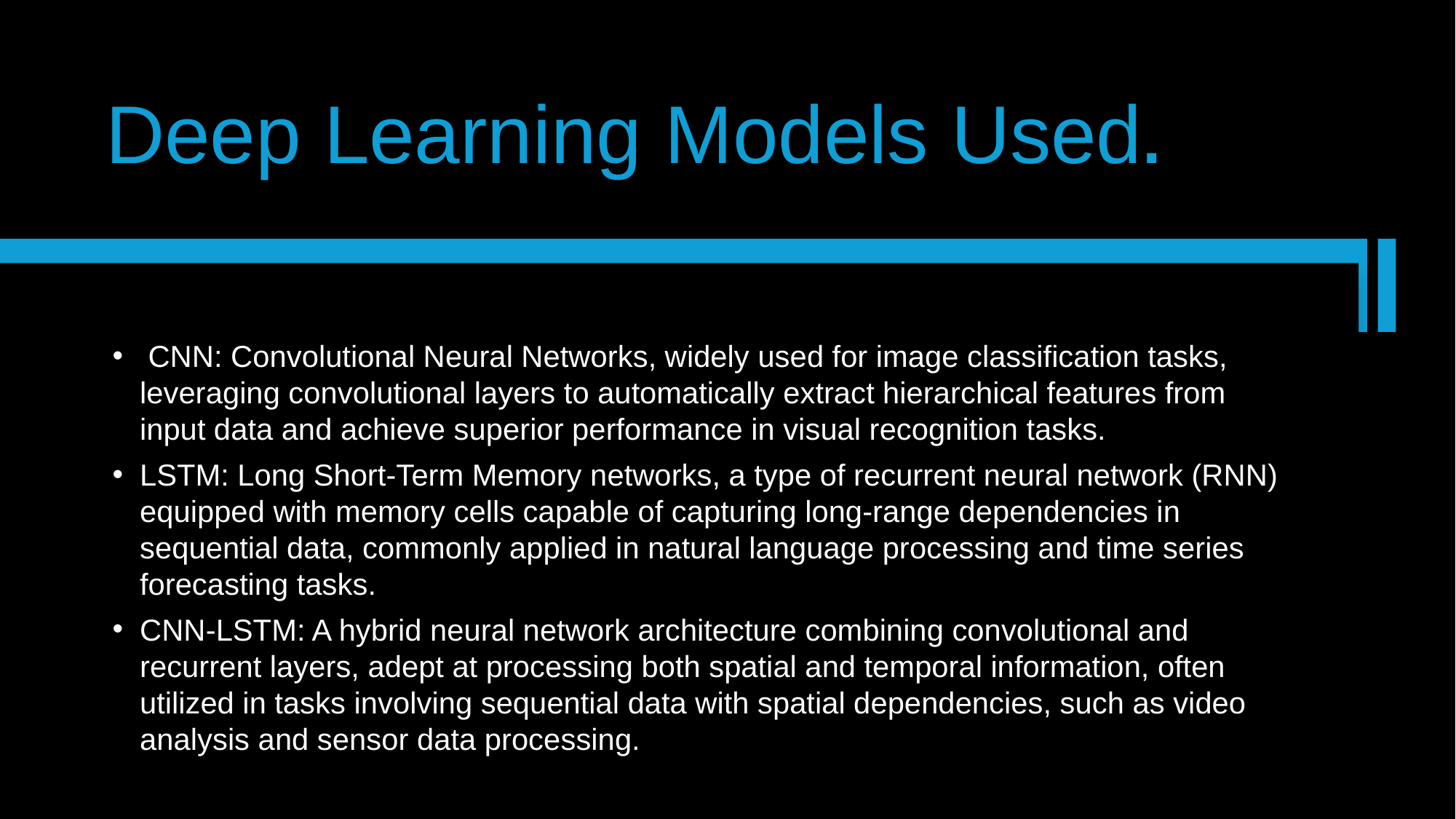

Deep Learning Models Used.

 CNN: Convolutional Neural Networks, widely used for image classification tasks, leveraging convolutional layers to automatically extract hierarchical features from input data and achieve superior performance in visual recognition tasks.
LSTM: Long Short-Term Memory networks, a type of recurrent neural network (RNN) equipped with memory cells capable of capturing long-range dependencies in sequential data, commonly applied in natural language processing and time series forecasting tasks.
CNN-LSTM: A hybrid neural network architecture combining convolutional and recurrent layers, adept at processing both spatial and temporal information, often utilized in tasks involving sequential data with spatial dependencies, such as video analysis and sensor data processing.